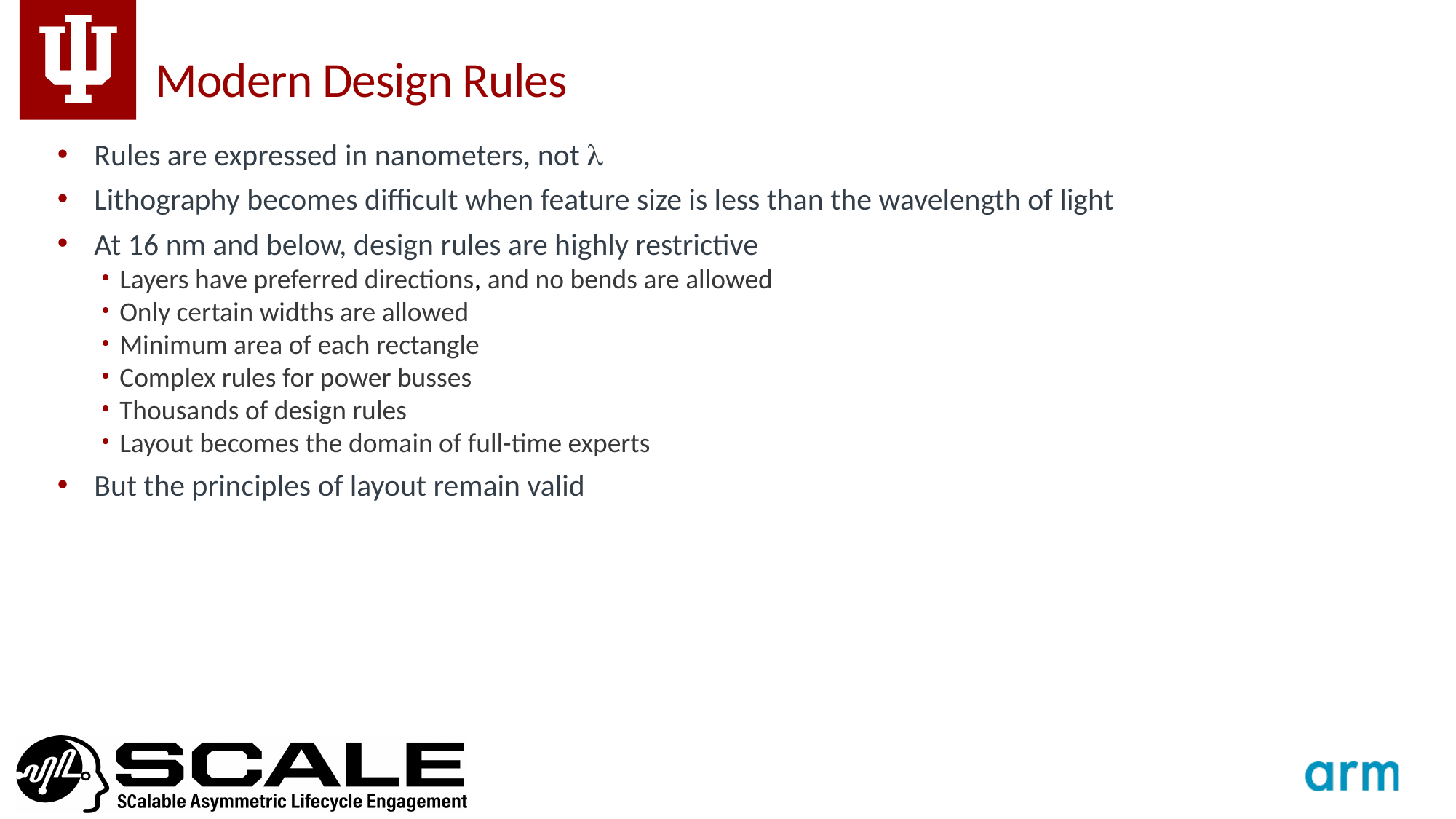

# Modern Design Rules
Rules are expressed in nanometers, not λ
Lithography becomes difficult when feature size is less than the wavelength of light
At 16 nm and below, design rules are highly restrictive
Layers have preferred directions, and no bends are allowed
Only certain widths are allowed
Minimum area of each rectangle
Complex rules for power busses
Thousands of design rules
Layout becomes the domain of full-time experts
But the principles of layout remain valid